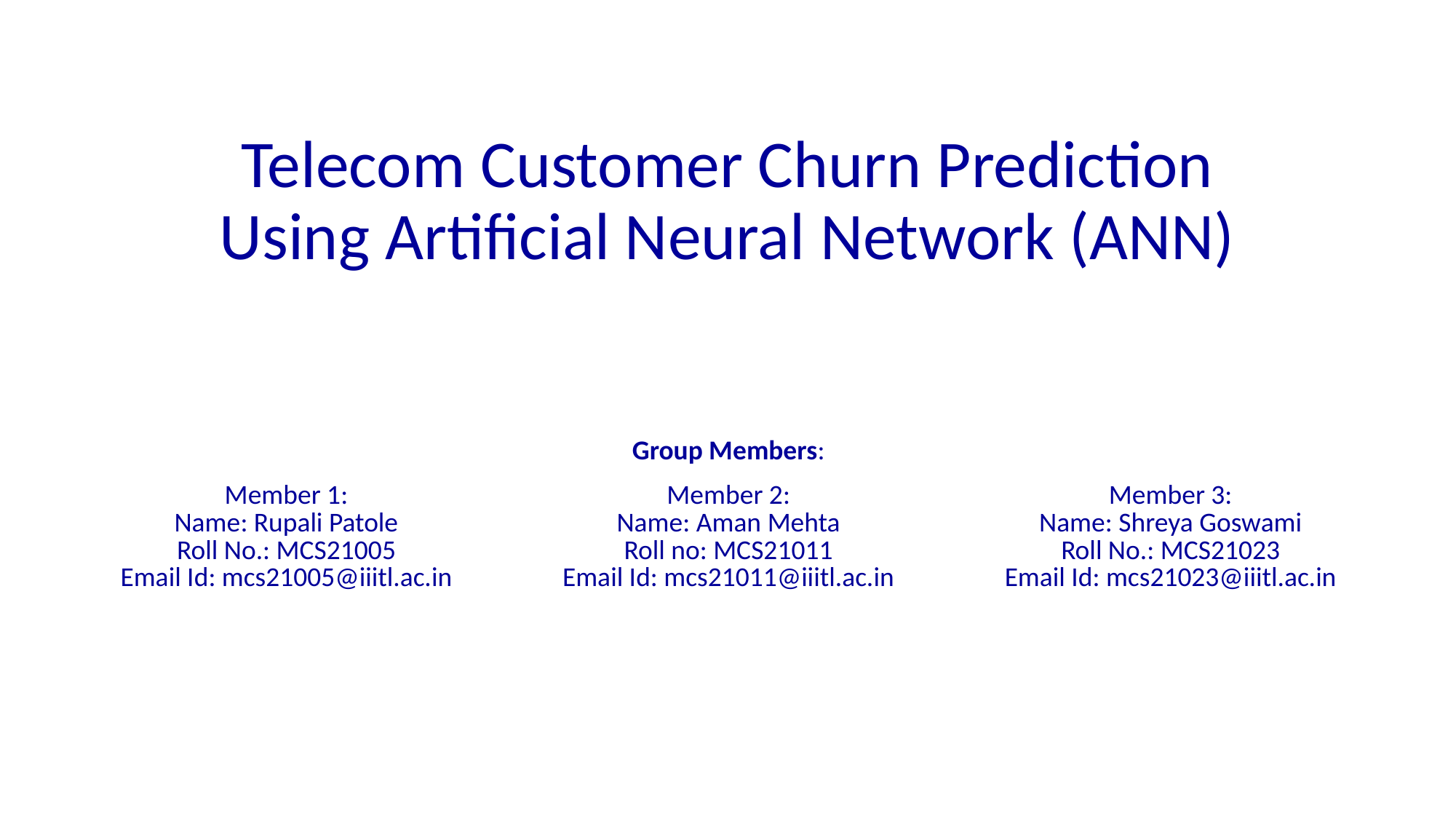

# Telecom Customer Churn Prediction Using Artificial Neural Network (ANN)
| Group Members: |  |  |
| --- | --- | --- |
| Member 1: Name: Rupali Patole Roll No.: MCS21005 Email Id: mcs21005@iiitl.ac.in | Member 2: Name: Aman Mehta Roll no: MCS21011 Email Id: mcs21011@iiitl.ac.in | Member 3: Name: Shreya Goswami Roll No.: MCS21023 Email Id: mcs21023@iiitl.ac.in |